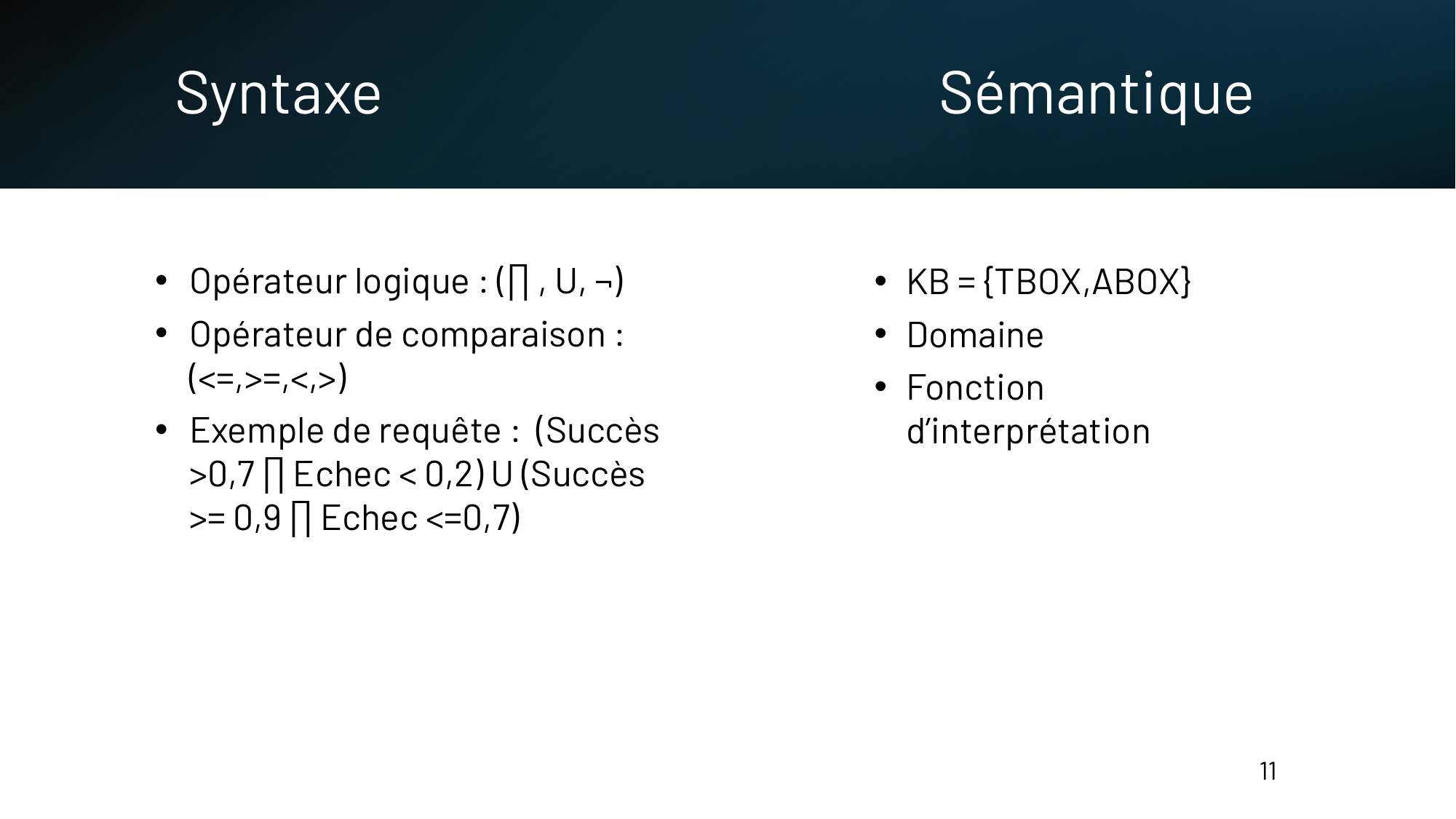

# Syntaxe 			 		Sémantique
Opérateur logique : (∏ , U, ¬)
Opérateur de comparaison : (<=,>=,<,>)
Exemple de requête :  (Succès >0,7 ∏ Echec < 0,2) U (Succès >= 0,9 ∏ Echec <=0,7)
KB = {TBOX,ABOX}
Domaine
Fonction d’interprétation
11